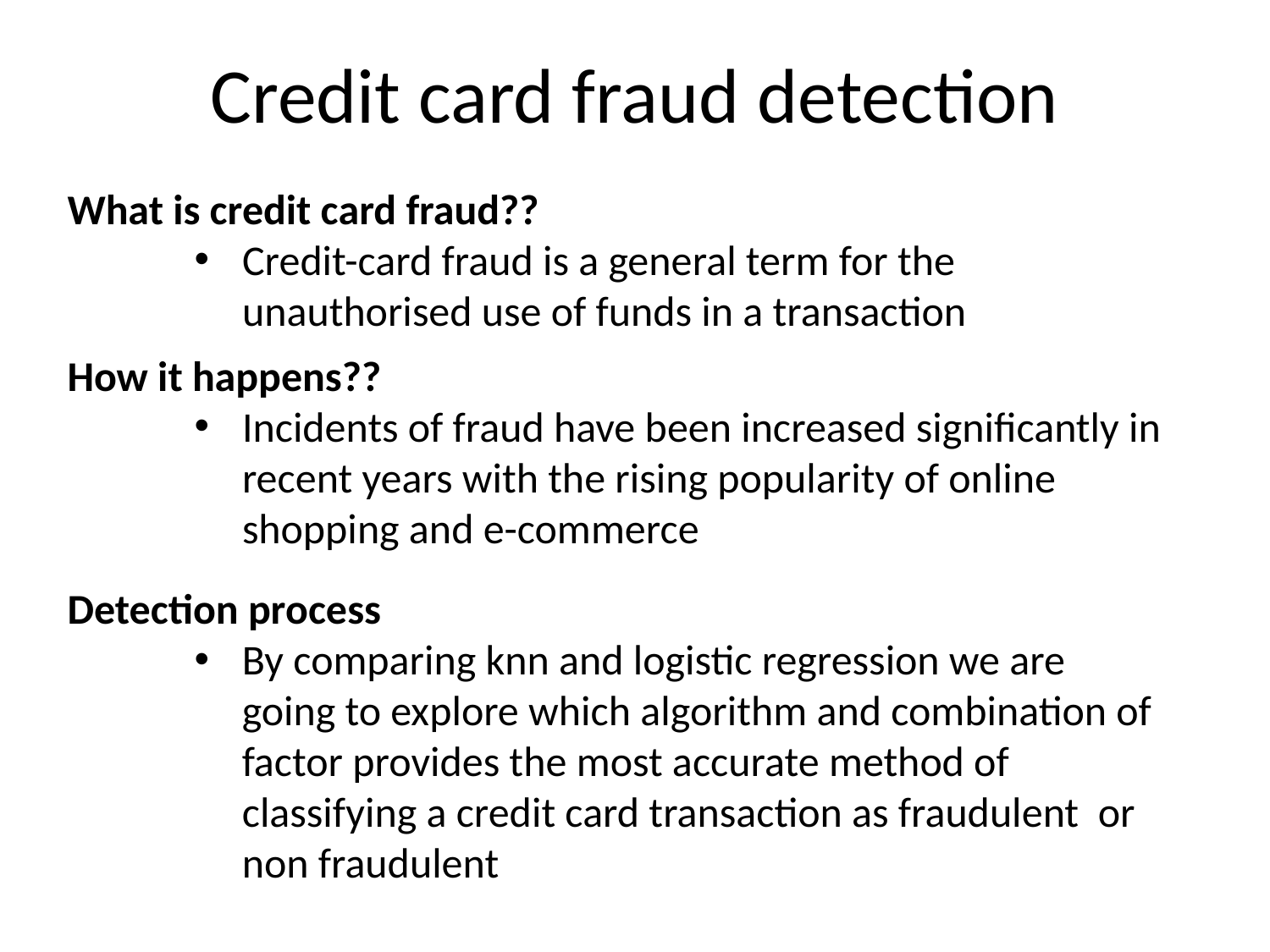

# Credit card fraud detection
What is credit card fraud??
Credit-card fraud is a general term for the unauthorised use of funds in a transaction
How it happens??
Incidents of fraud have been increased significantly in recent years with the rising popularity of online shopping and e-commerce

Detection process
By comparing knn and logistic regression we are going to explore which algorithm and combination of factor provides the most accurate method of classifying a credit card transaction as fraudulent  or non fraudulent